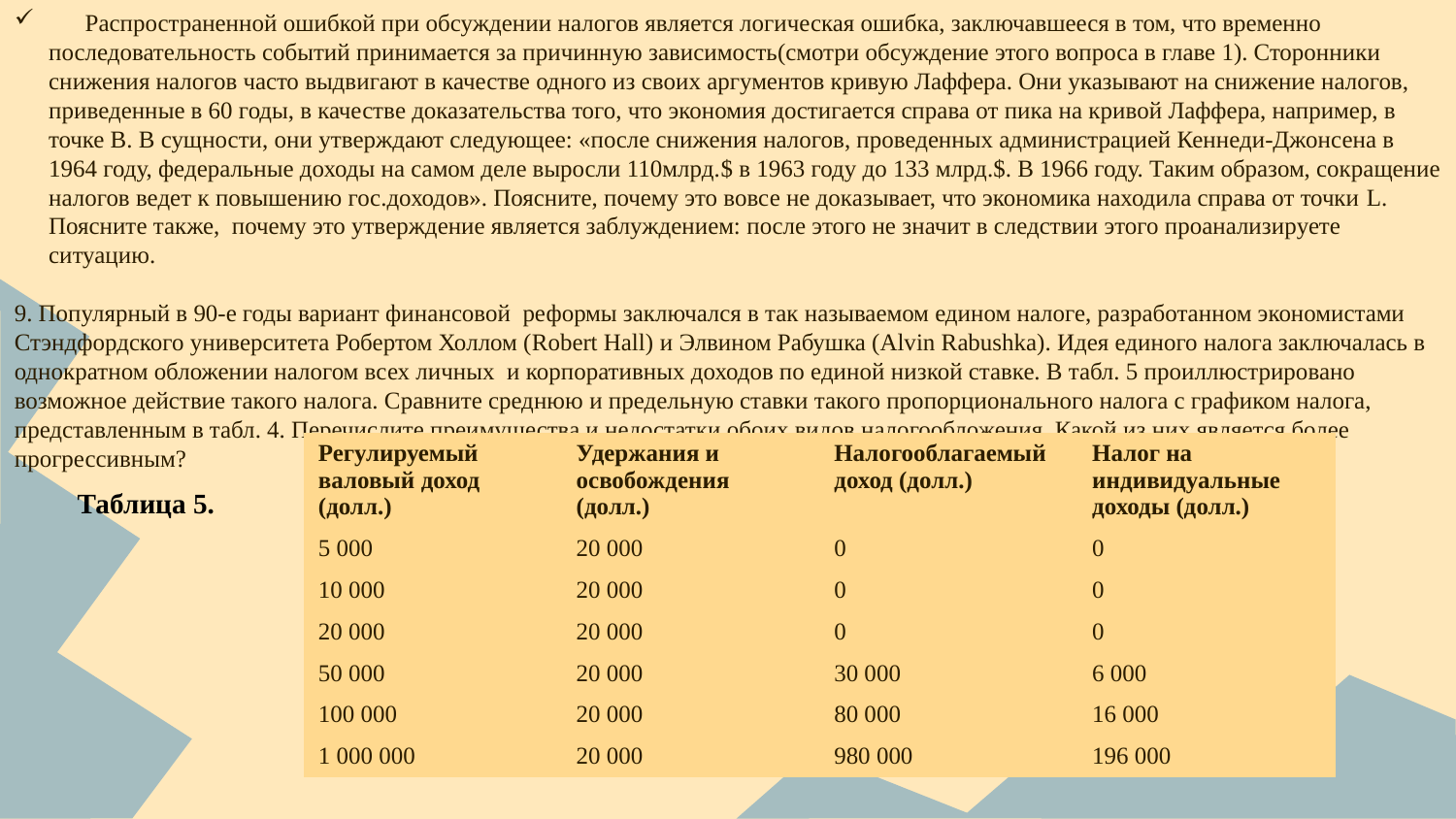

Распространенной ошибкой при обсуждении налогов является логическая ошибка, заключавшееся в том, что временно последовательность событий принимается за причинную зависимость(смотри обсуждение этого вопроса в главе 1). Сторонники снижения налогов часто выдвигают в качестве одного из своих аргументов кривую Лаффера. Они указывают на снижение налогов, приведенные в 60 годы, в качестве доказательства того, что экономия достигается справа от пика на кривой Лаффера, например, в точке В. В сущности, они утверждают следующее: «после снижения налогов, проведенных администрацией Кеннеди-Джонсена в 1964 году, федеральные доходы на самом деле выросли 110млрд.$ в 1963 году до 133 млрд.$. В 1966 году. Таким образом, сокращение налогов ведет к повышению гос.доходов». Поясните, почему это вовсе не доказывает, что экономика находила справа от точки L. Поясните также,  почему это утверждение является заблуждением: после этого не значит в следствии этого проанализируете ситуацию.

9. Популярный в 90-е годы вариант финансовой  реформы заключался в так называемом едином налоге, разработанном экономистами Стэндфордского университета Робертом Холлом (Robert Hall) и Элвином Рабушка (Alvin Rabushka). Идея единого налога заключалась в однократном обложении налогом всех личных  и корпоративных доходов по единой низкой ставке. В табл. 5 проиллюстрировано возможное действие такого налога. Сравните среднюю и предельную ставки такого пропорционального налога с графиком налога, представленным в табл. 4. Перечислите преимущества и недостатки обоих видов налогообложения. Какой из них является более прогрессивным?
| Регулируемый валовый доход (долл.) | Удержания и освобождения (долл.) | Налогооблагаемый доход (долл.) | Налог на индивидуальные доходы (долл.) |
| --- | --- | --- | --- |
| 5 000 | 20 000 | 0 | 0 |
| 10 000 | 20 000 | 0 | 0 |
| 20 000 | 20 000 | 0 | 0 |
| 50 000 | 20 000 | 30 000 | 6 000 |
| 100 000 | 20 000 | 80 000 | 16 000 |
| 1 000 000 | 20 000 | 980 000 | 196 000 |
Таблица 5.